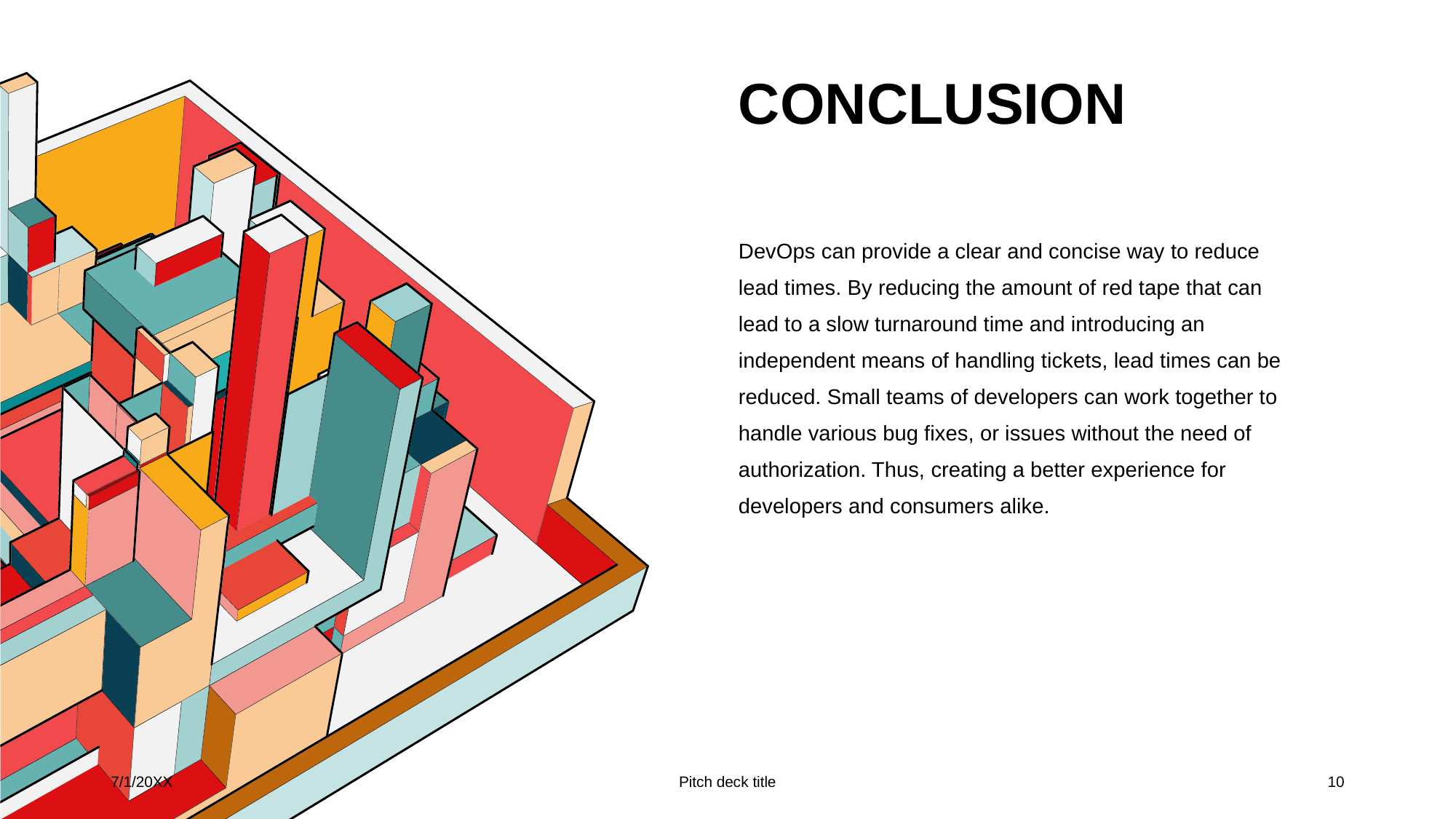

# Conclusion
DevOps can provide a clear and concise way to reduce lead times. By reducing the amount of red tape that can lead to a slow turnaround time and introducing an independent means of handling tickets, lead times can be reduced. Small teams of developers can work together to handle various bug fixes, or issues without the need of authorization. Thus, creating a better experience for developers and consumers alike.
7/1/20XX
Pitch deck title
10